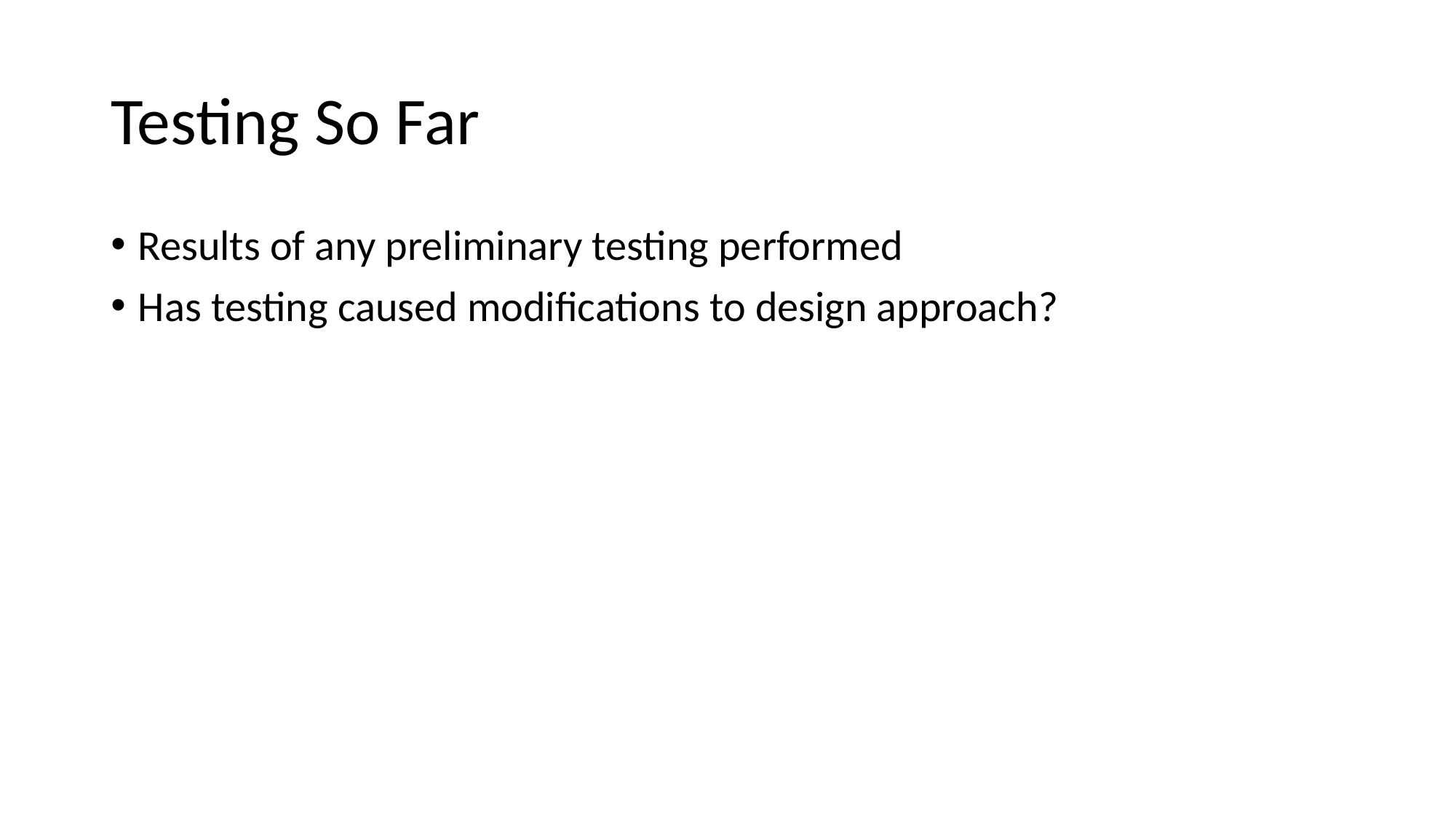

# Testing So Far
Results of any preliminary testing performed
Has testing caused modifications to design approach?